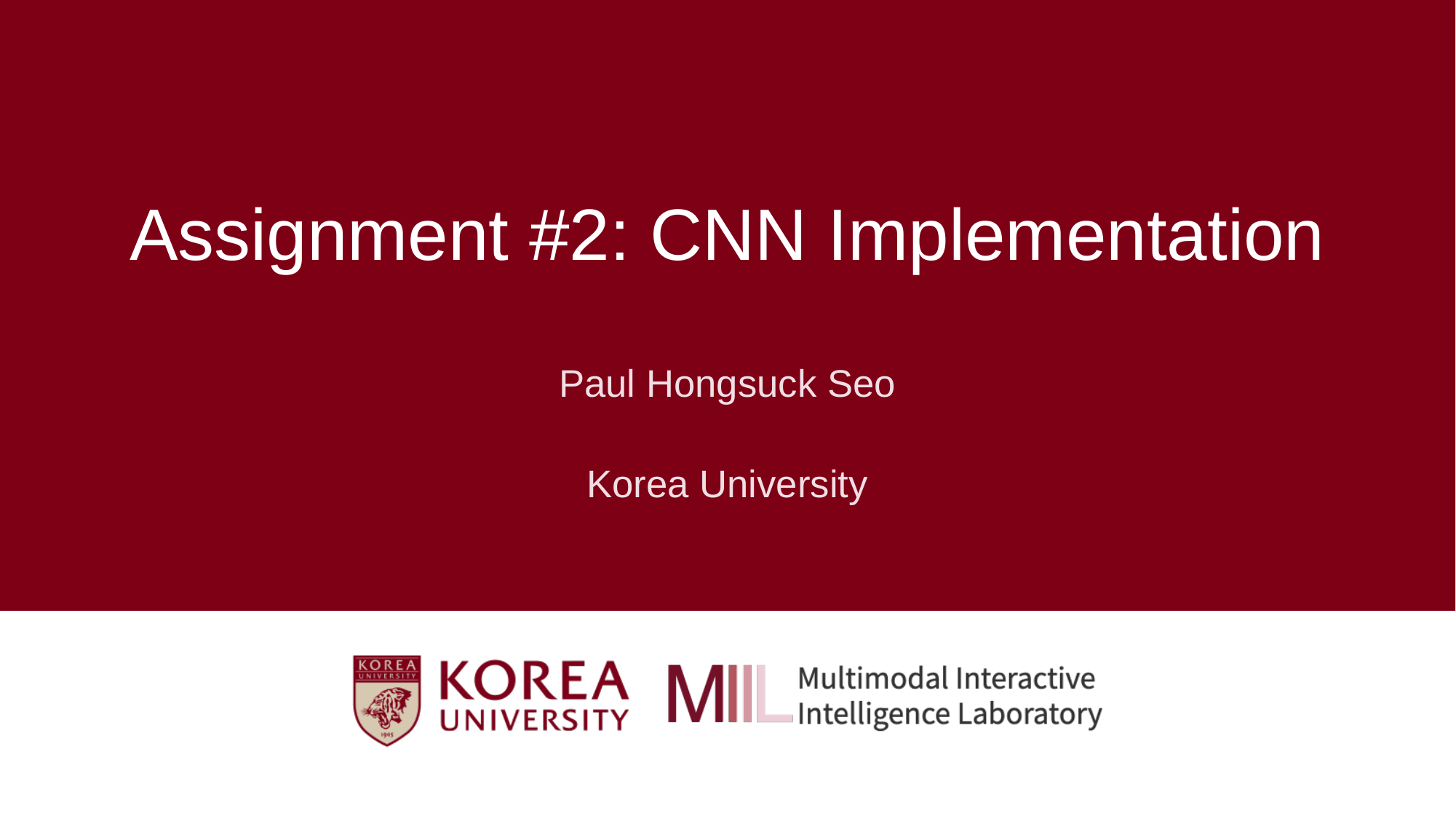

# Assignment #2: CNN Implementation
Paul Hongsuck Seo
phseo@korea.ac.kr
Korea University